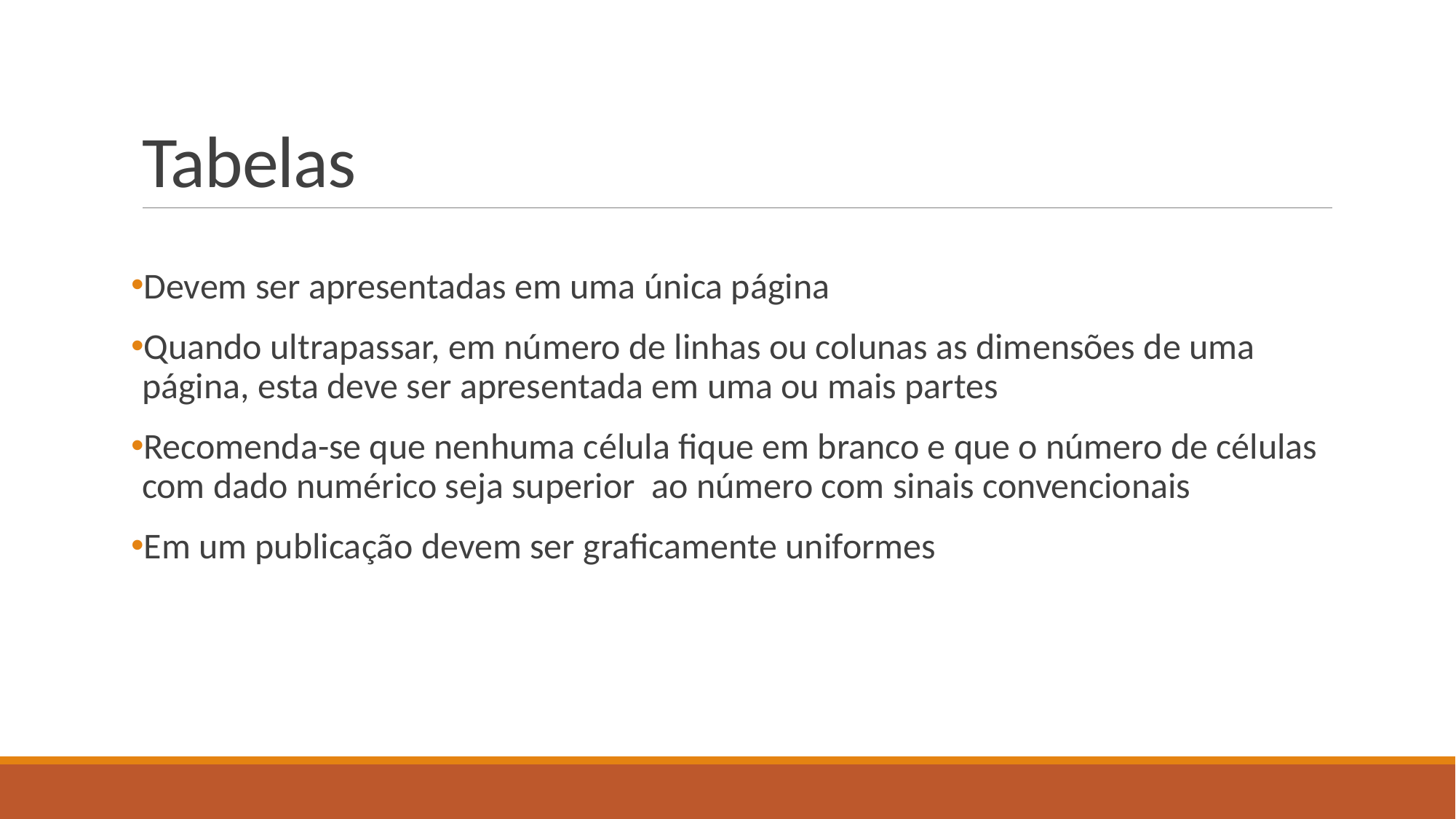

# Tabelas
Devem ser apresentadas em uma única página
Quando ultrapassar, em número de linhas ou colunas as dimensões de uma página, esta deve ser apresentada em uma ou mais partes
Recomenda-se que nenhuma célula fique em branco e que o número de células  com dado numérico seja superior  ao número com sinais convencionais
Em um publicação devem ser graficamente uniformes